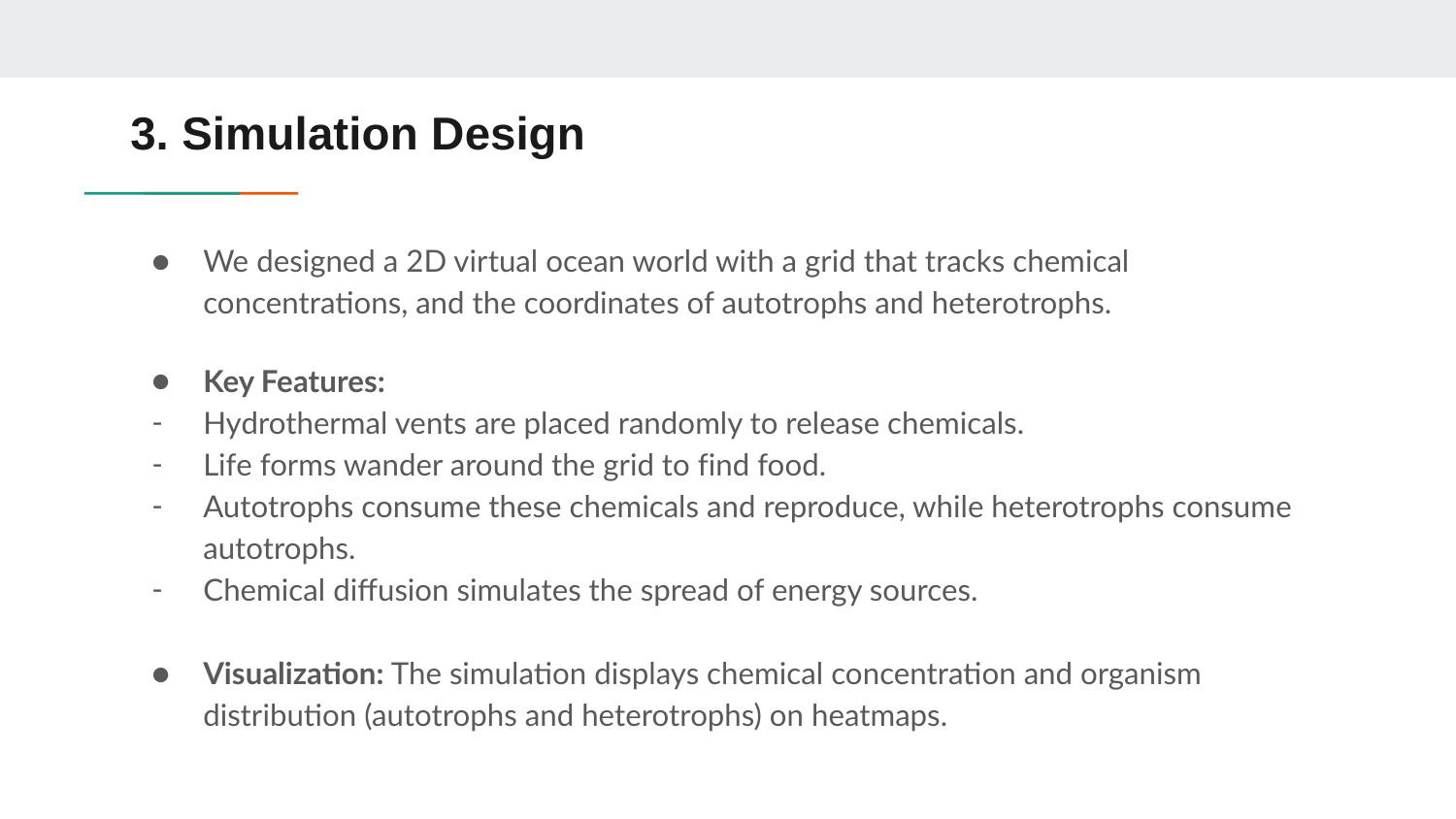

# 3. Simulation Design
We designed a 2D virtual ocean world with a grid that tracks chemical concentrations, and the coordinates of autotrophs and heterotrophs.
Key Features:
Hydrothermal vents are placed randomly to release chemicals.
Life forms wander around the grid to find food.
Autotrophs consume these chemicals and reproduce, while heterotrophs consume autotrophs.
Chemical diffusion simulates the spread of energy sources.
Visualization: The simulation displays chemical concentration and organism distribution (autotrophs and heterotrophs) on heatmaps.